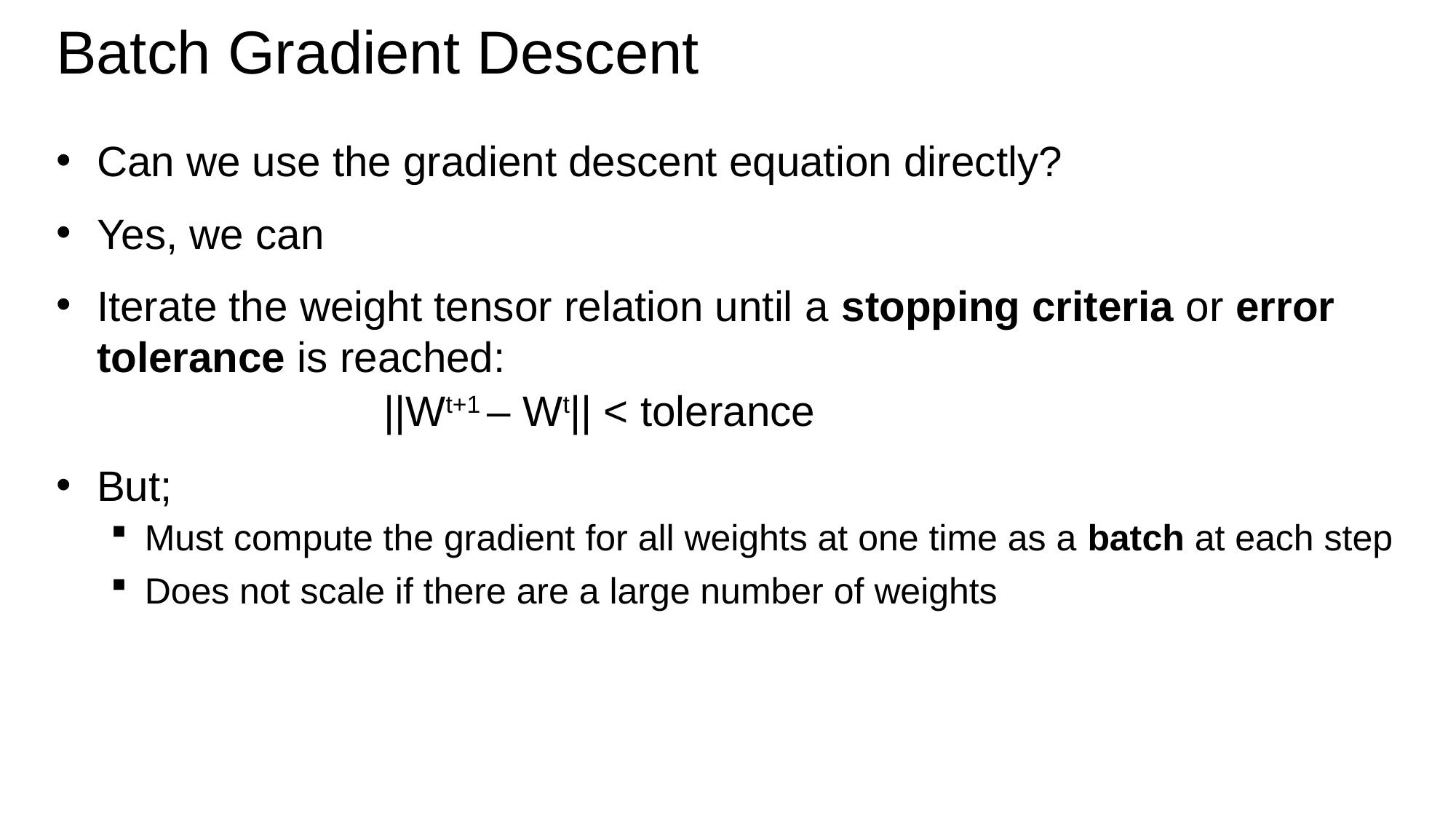

# Batch Gradient Descent
Can we use the gradient descent equation directly?
Yes, we can
Iterate the weight tensor relation until a stopping criteria or error tolerance is reached:
||Wt+1 – Wt|| < tolerance
But;
Must compute the gradient for all weights at one time as a batch at each step
Does not scale if there are a large number of weights